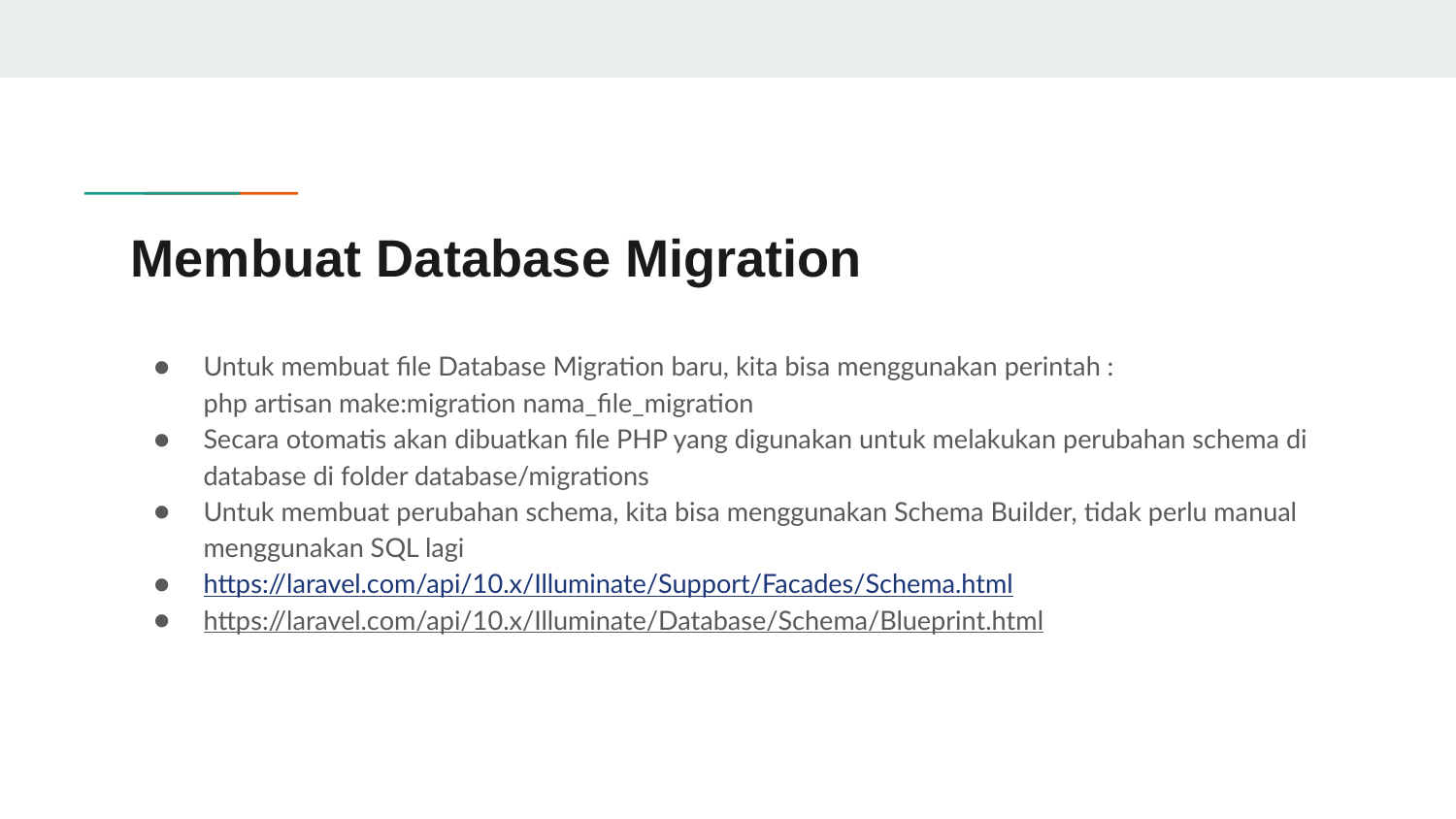

# Membuat Database Migration
Untuk membuat file Database Migration baru, kita bisa menggunakan perintah :
php artisan make:migration nama_file_migration
Secara otomatis akan dibuatkan file PHP yang digunakan untuk melakukan perubahan schema di database di folder database/migrations
Untuk membuat perubahan schema, kita bisa menggunakan Schema Builder, tidak perlu manual menggunakan SQL lagi
https://laravel.com/api/10.x/Illuminate/Support/Facades/Schema.html
https://laravel.com/api/10.x/Illuminate/Database/Schema/Blueprint.html